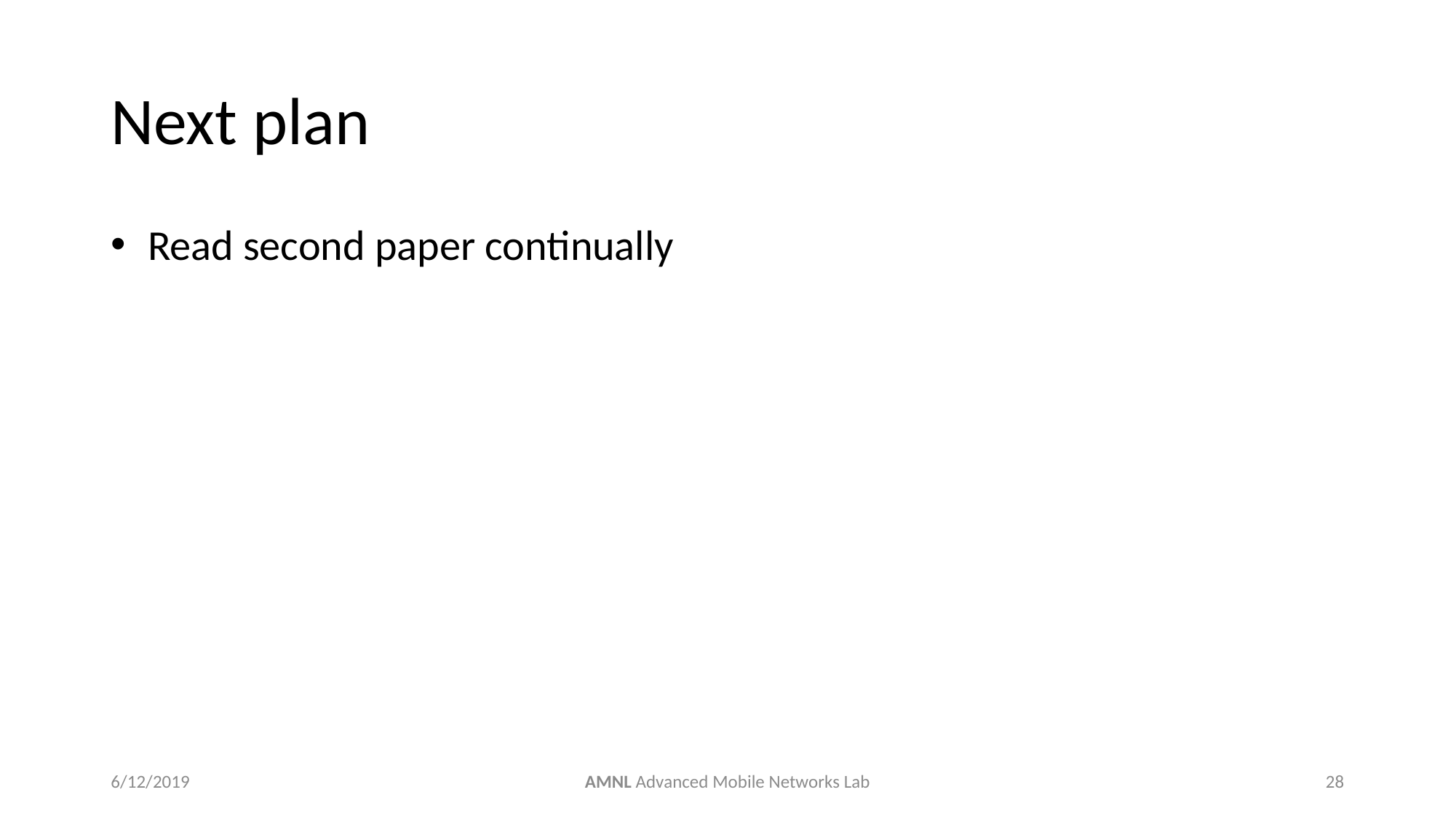

# Next plan
 Read second paper continually
6/12/2019
AMNL Advanced Mobile Networks Lab
28